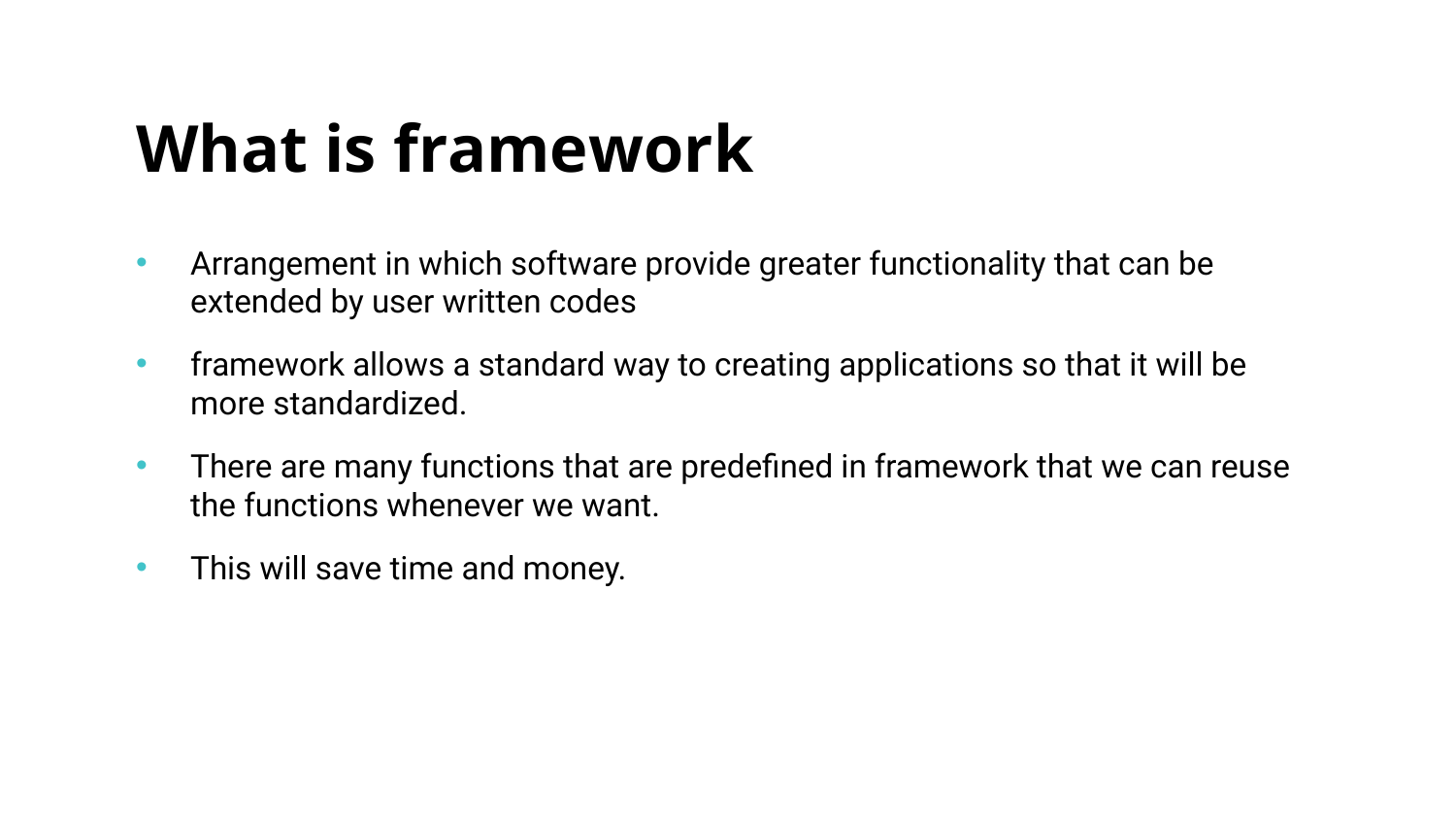

# What is framework
Arrangement in which software provide greater functionality that can be extended by user written codes
framework allows a standard way to creating applications so that it will be more standardized.
There are many functions that are predefined in framework that we can reuse the functions whenever we want.
This will save time and money.